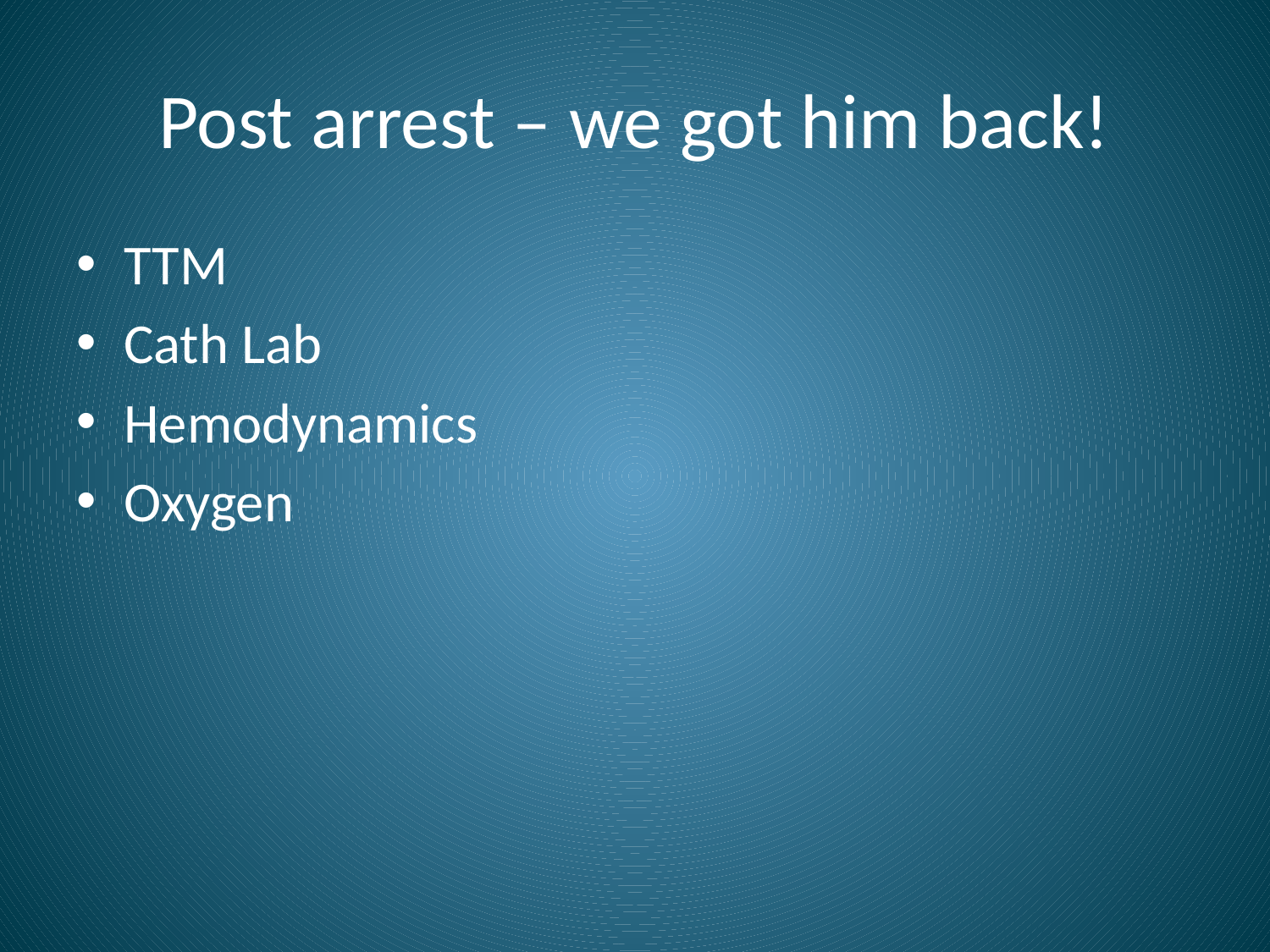

# Post arrest – we got him back!
TTM
Cath Lab
Hemodynamics
Oxygen